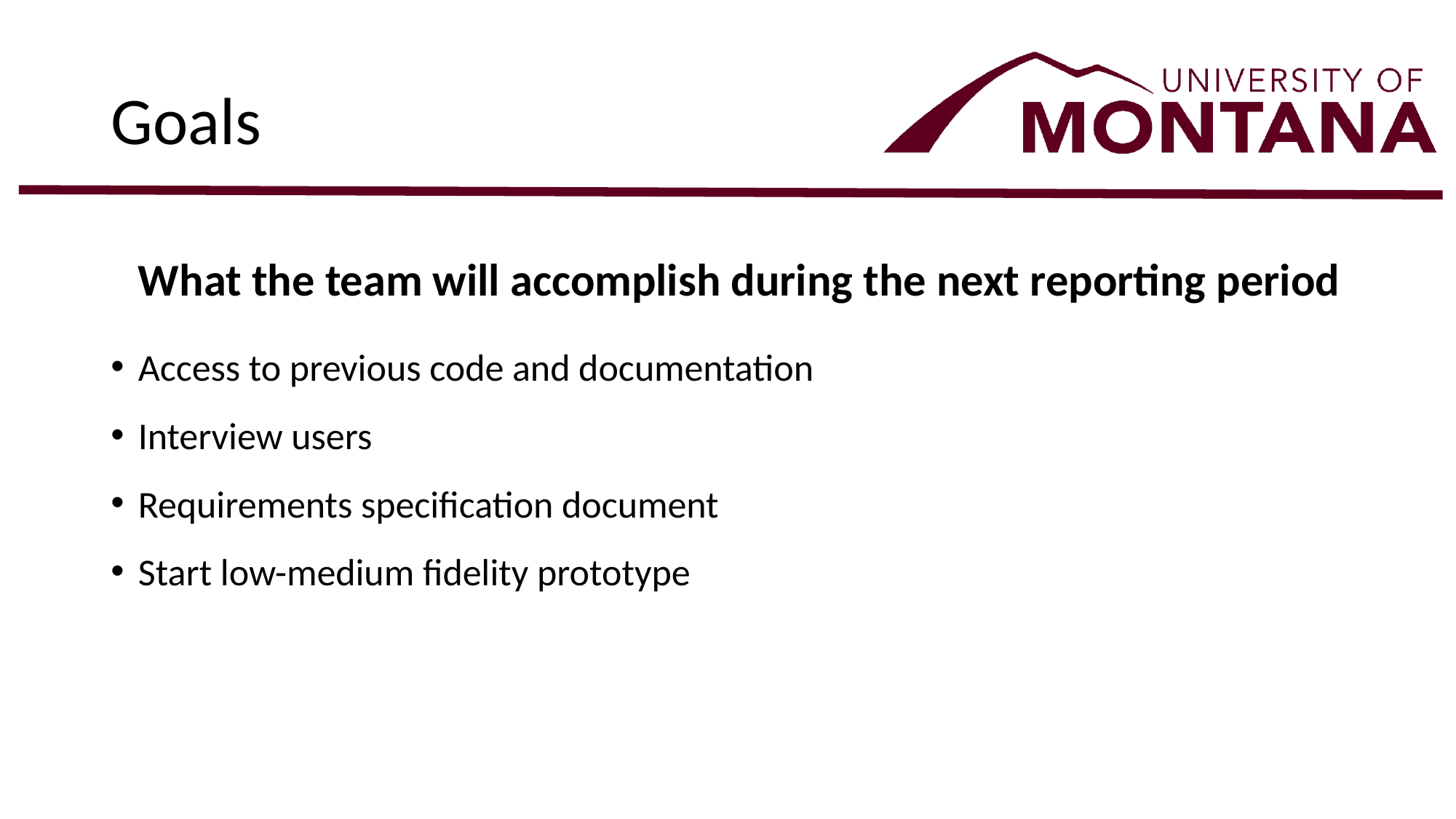

# Goals
What the team will accomplish during the next reporting period
Access to previous code and documentation
Interview users
Requirements specification document
Start low-medium fidelity prototype